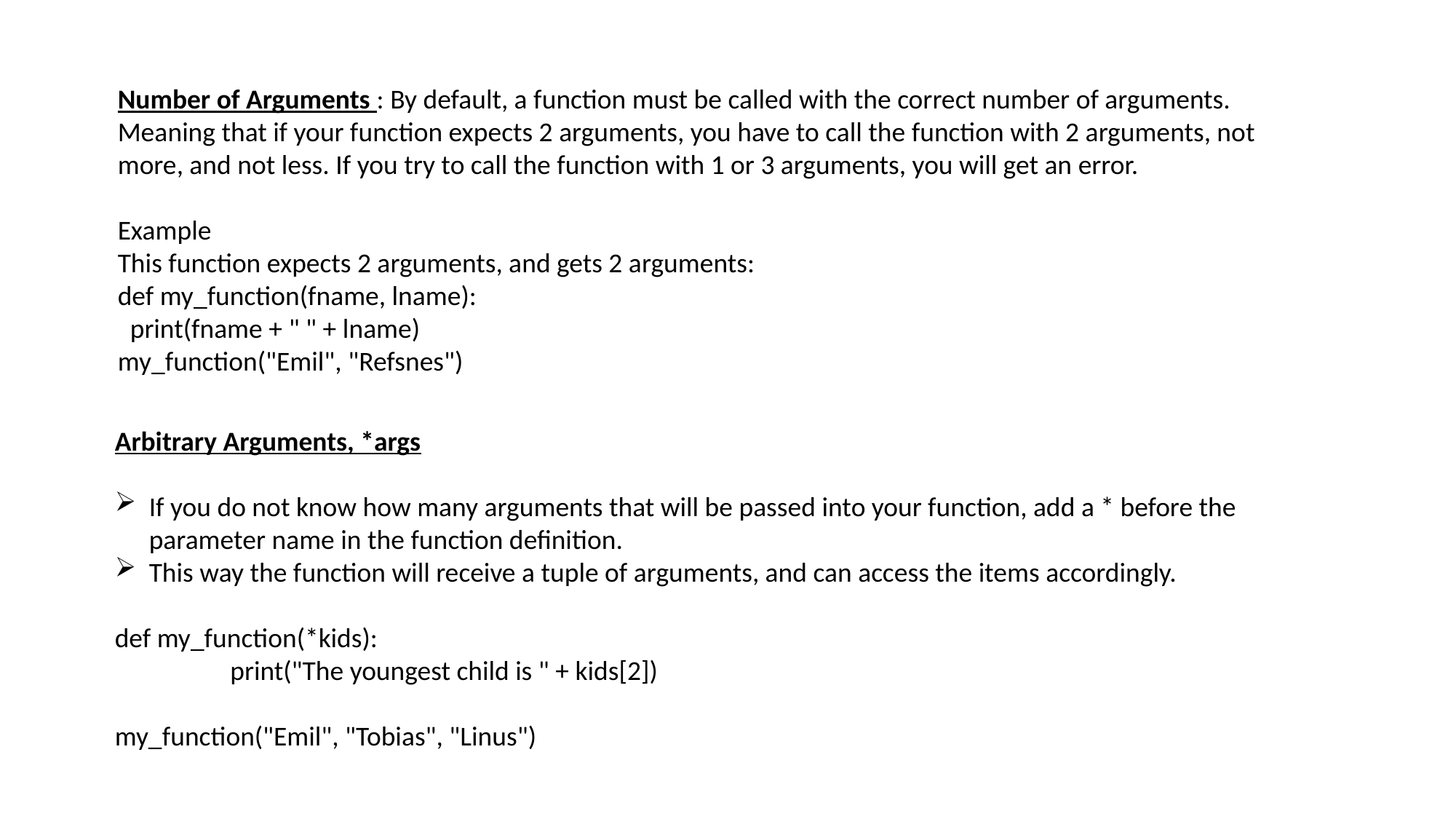

Number of Arguments : By default, a function must be called with the correct number of arguments. Meaning that if your function expects 2 arguments, you have to call the function with 2 arguments, not more, and not less. If you try to call the function with 1 or 3 arguments, you will get an error.

Example
This function expects 2 arguments, and gets 2 arguments:
def my_function(fname, lname):
  print(fname + " " + lname)
my_function("Emil", "Refsnes")

Arbitrary Arguments, *args

If you do not know how many arguments that will be passed into your function, add a * before the parameter name in the function definition.
This way the function will receive a tuple of arguments, and can access the items accordingly.

def my_function(*kids):
	 print("The youngest child is " + kids[2])

my_function("Emil", "Tobias", "Linus")